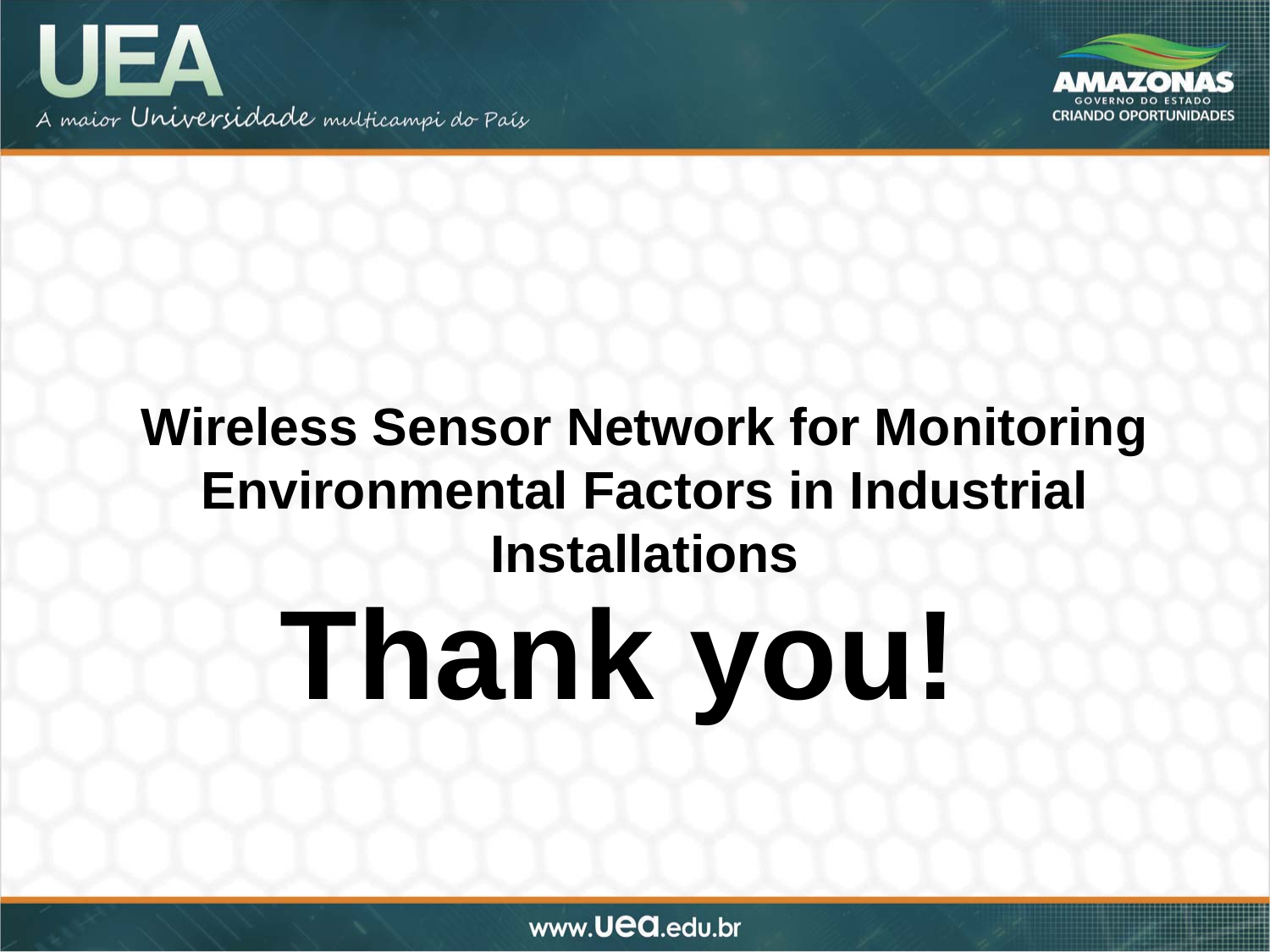

# Wireless Sensor Network for Monitoring Environmental Factors in Industrial Installations
Thank you!